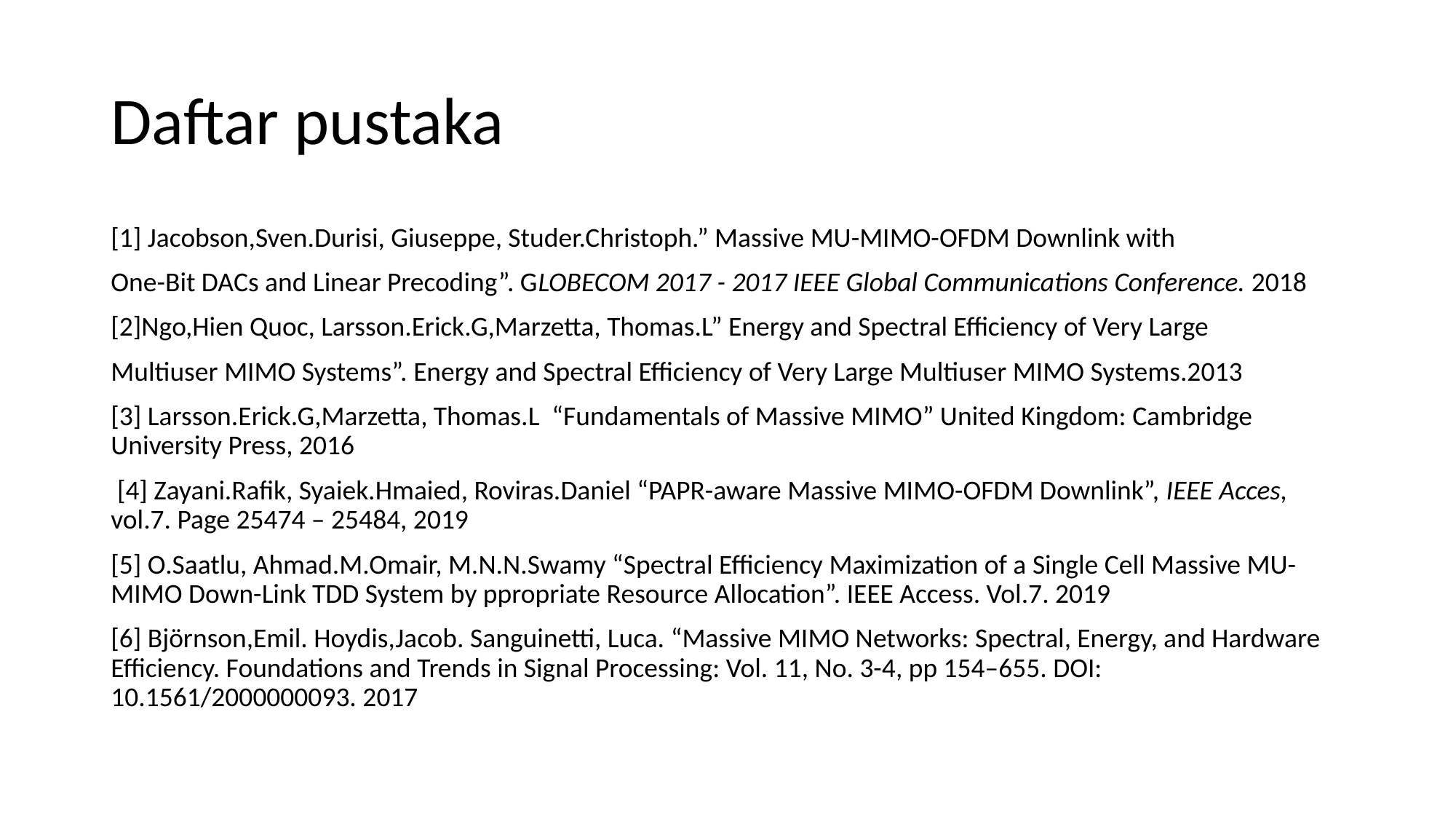

# Daftar pustaka
[1] Jacobson,Sven.Durisi, Giuseppe, Studer.Christoph.” Massive MU-MIMO-OFDM Downlink with
One-Bit DACs and Linear Precoding”. GLOBECOM 2017 - 2017 IEEE Global Communications Conference. 2018
[2]Ngo,Hien Quoc, Larsson.Erick.G,Marzetta, Thomas.L” Energy and Spectral Efficiency of Very Large
Multiuser MIMO Systems”. Energy and Spectral Efficiency of Very Large Multiuser MIMO Systems.2013
[3] Larsson.Erick.G,Marzetta, Thomas.L  “Fundamentals of Massive MIMO” United Kingdom: Cambridge University Press, 2016
 [4] Zayani.Rafik, Syaiek.Hmaied, Roviras.Daniel “PAPR-aware Massive MIMO-OFDM Downlink”, IEEE Acces, vol.7. Page 25474 – 25484, 2019
[5] O.Saatlu, Ahmad.M.Omair, M.N.N.Swamy “Spectral Efficiency Maximization of a Single Cell Massive MU-MIMO Down-Link TDD System by ppropriate Resource Allocation”. IEEE Access. Vol.7. 2019
[6] Björnson,Emil. Hoydis,Jacob. Sanguinetti, Luca. “Massive MIMO Networks: Spectral, Energy, and Hardware Efficiency. Foundations and Trends in Signal Processing: Vol. 11, No. 3-4, pp 154–655. DOI: 10.1561/2000000093. 2017